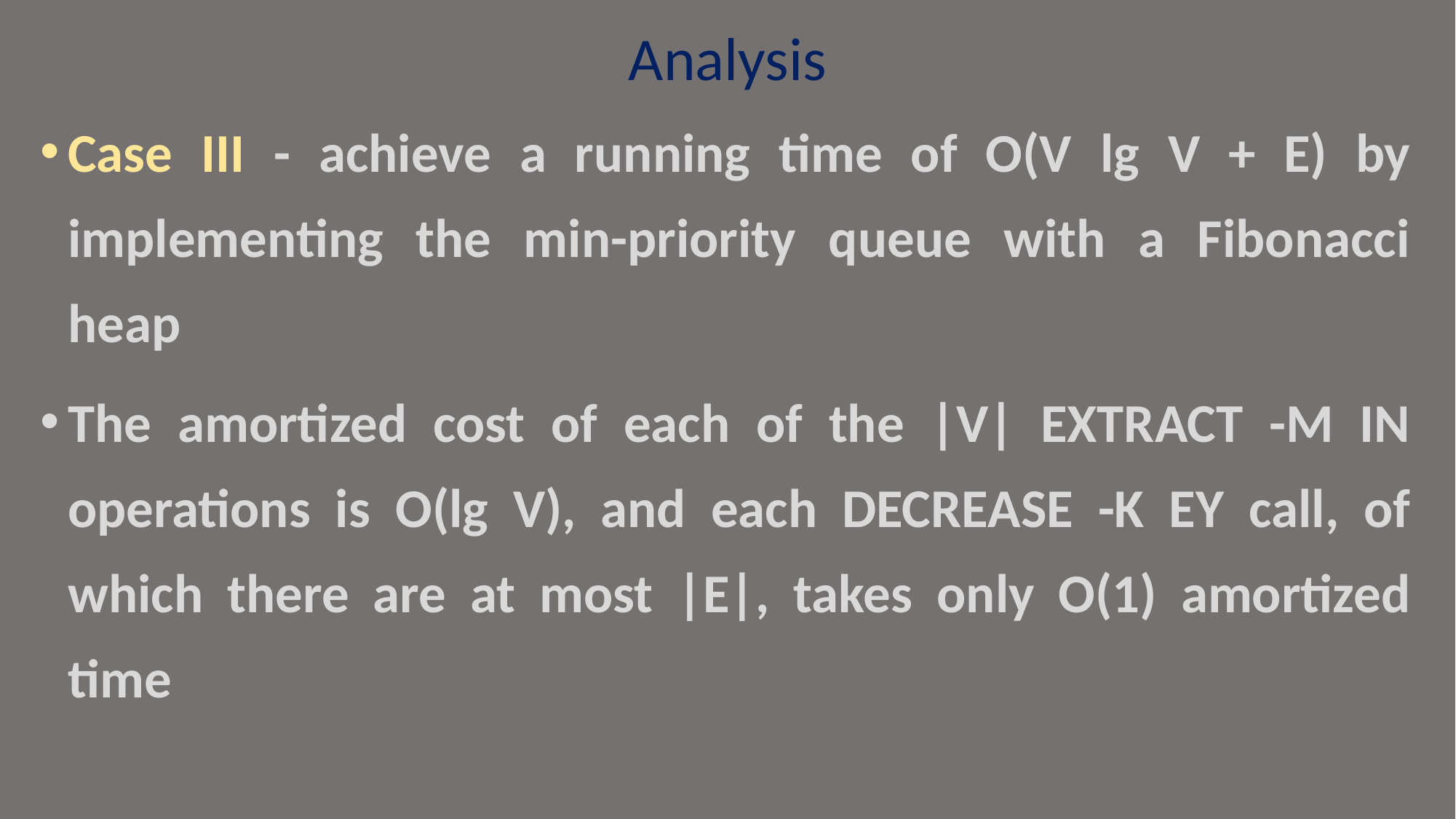

# Analysis
Case III - achieve a running time of O(V lg V + E) by implementing the min-priority queue with a Fibonacci heap
The amortized cost of each of the |V| EXTRACT -M IN operations is O(lg V), and each DECREASE -K EY call, of which there are at most |E|, takes only O(1) amortized time